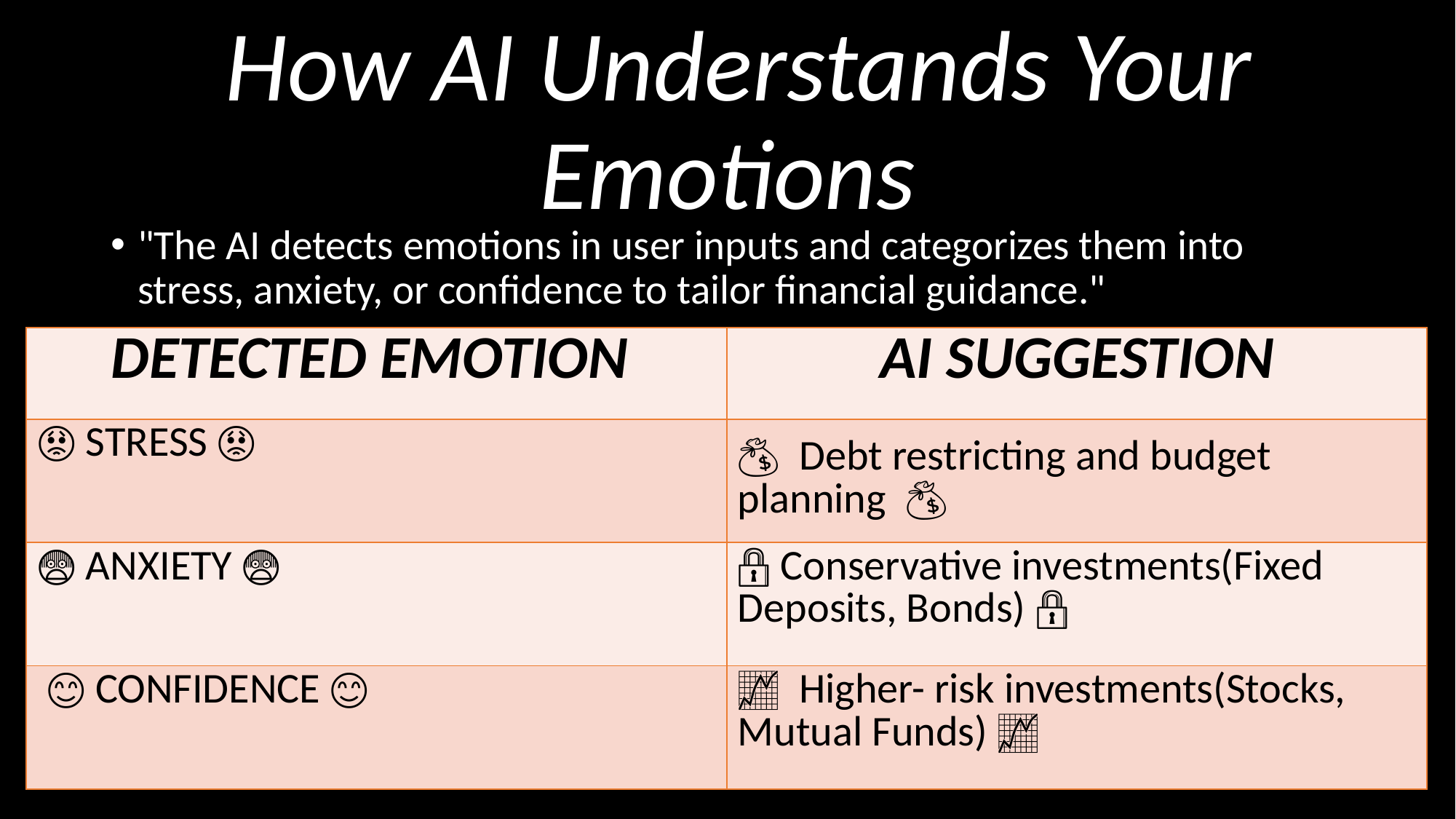

# How AI Understands Your Emotions
"The AI detects emotions in user inputs and categorizes them into stress, anxiety, or confidence to tailor financial guidance."
| DETECTED EMOTION | AI SUGGESTION |
| --- | --- |
| 😟 STRESS 😟 | 💰 Debt restricting and budget planning 💰 |
| 😨 ANXIETY 😨 | 🔒 Conservative investments(Fixed Deposits, Bonds) 🔒 |
| 😊 CONFIDENCE 😊 | 📈 Higher- risk investments(Stocks, Mutual Funds) 📈 |